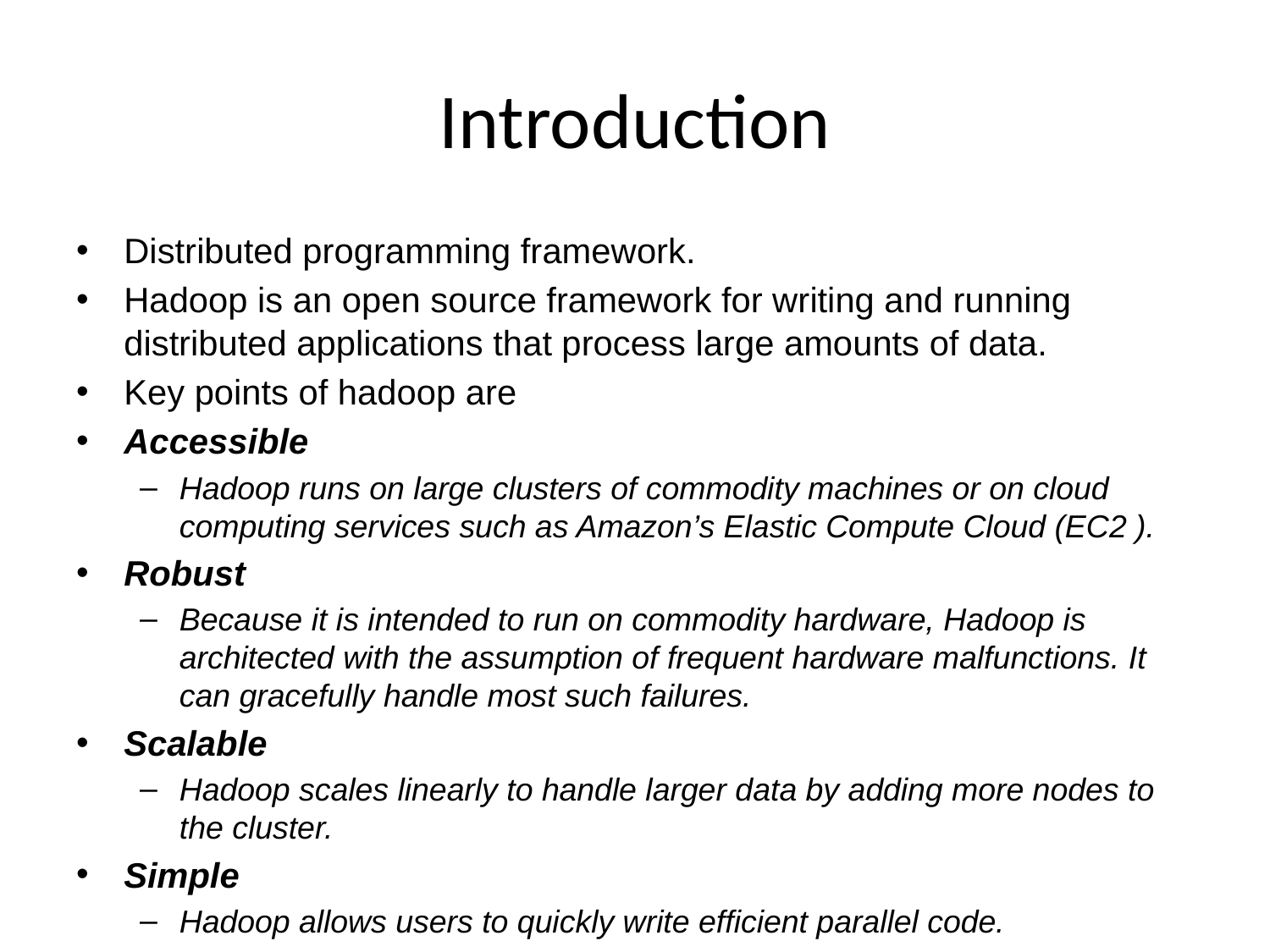

# Introduction
Distributed programming framework.
Hadoop is an open source framework for writing and running distributed applications that process large amounts of data.
Key points of hadoop are
Accessible
Hadoop runs on large clusters of commodity machines or on cloud computing services such as Amazon’s Elastic Compute Cloud (EC2 ).
Robust
Because it is intended to run on commodity hardware, Hadoop is architected with the assumption of frequent hardware malfunctions. It can gracefully handle most such failures.
Scalable
Hadoop scales linearly to handle larger data by adding more nodes to the cluster.
Simple
Hadoop allows users to quickly write efficient parallel code.